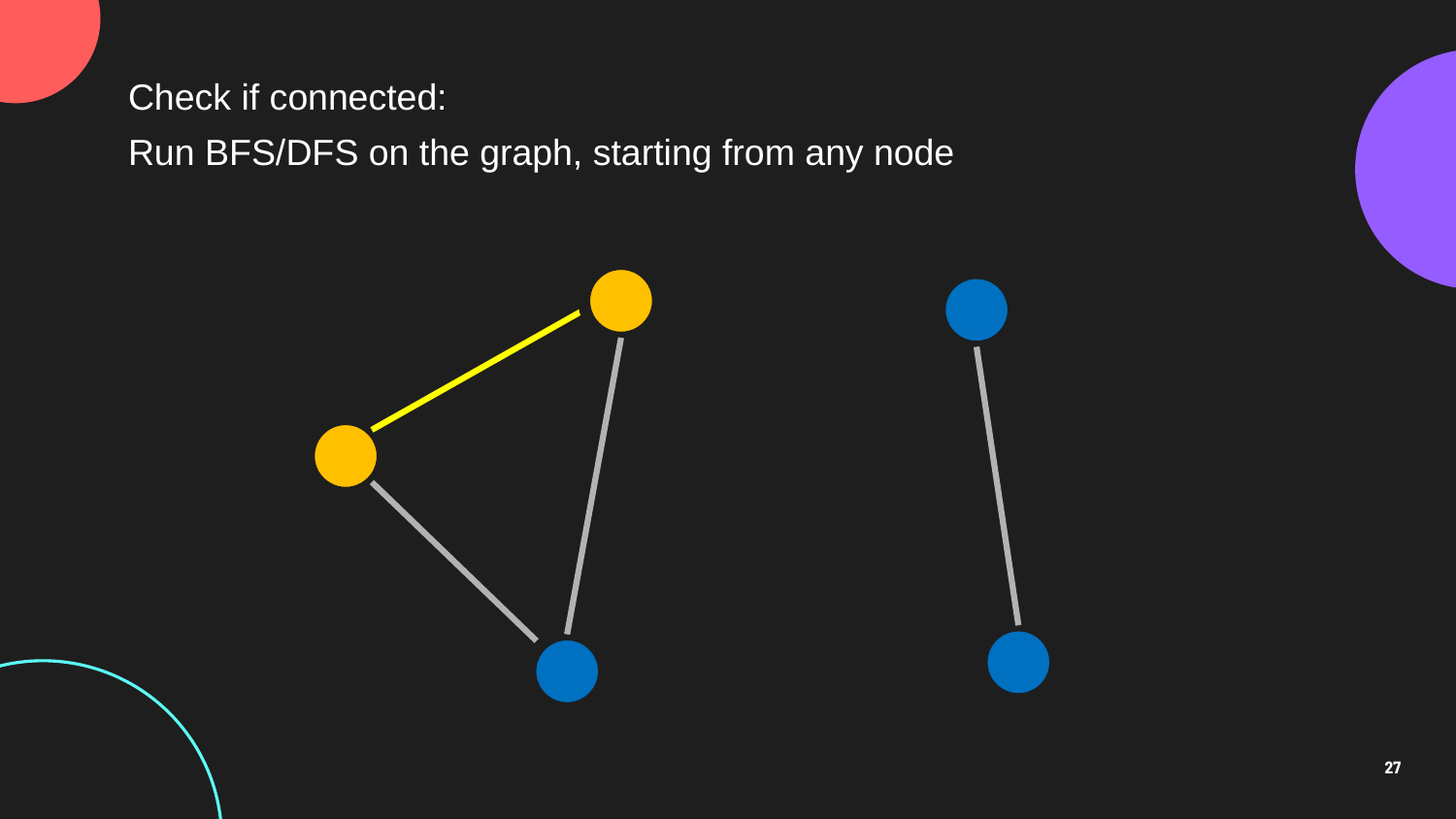

Check if connected:
Run BFS/DFS on the graph, starting from any node

27